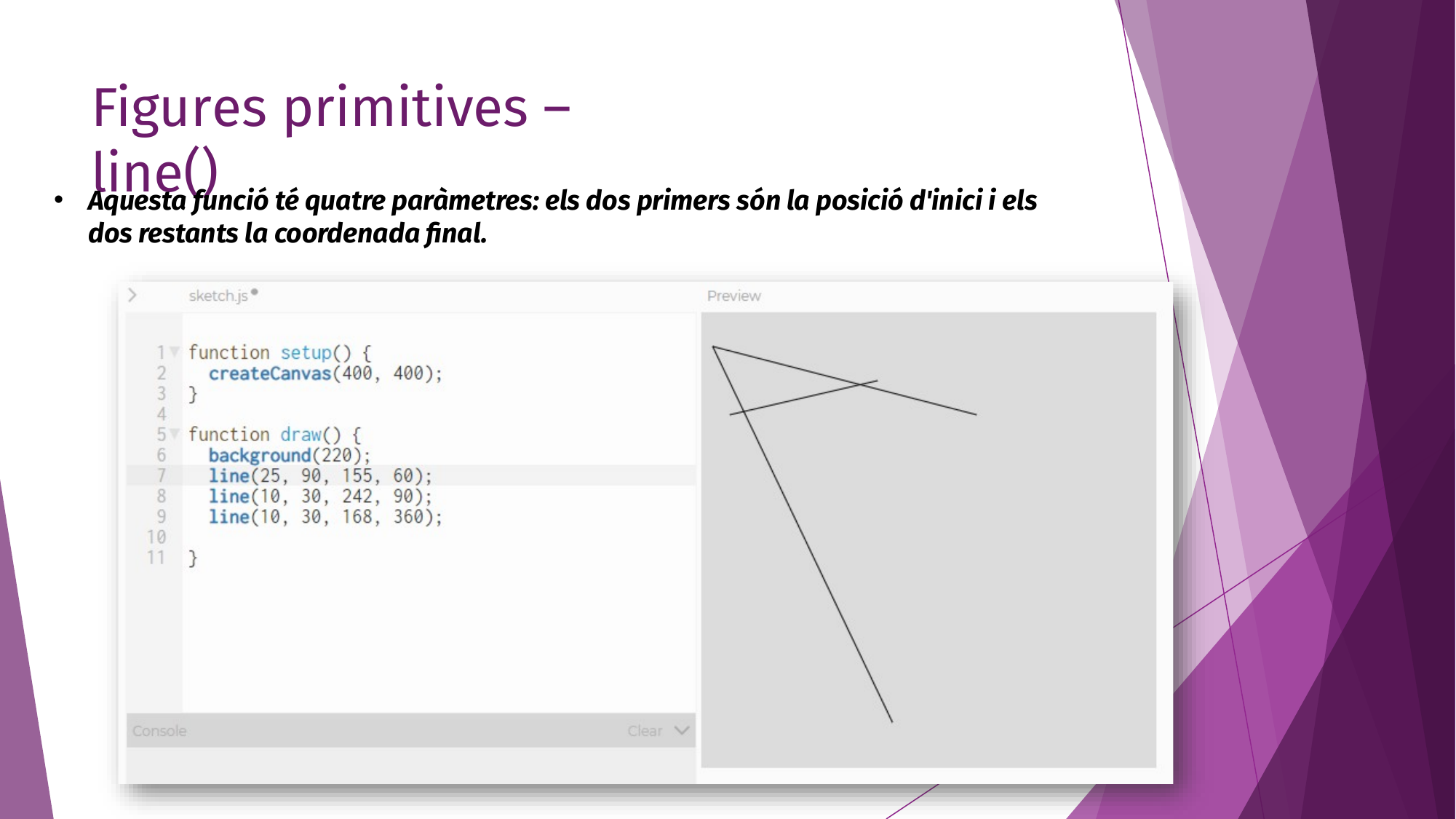

# Figures primitives – line()
Aquesta funció té quatre paràmetres: els dos primers són la posició d'inici i els dos restants la coordenada final.